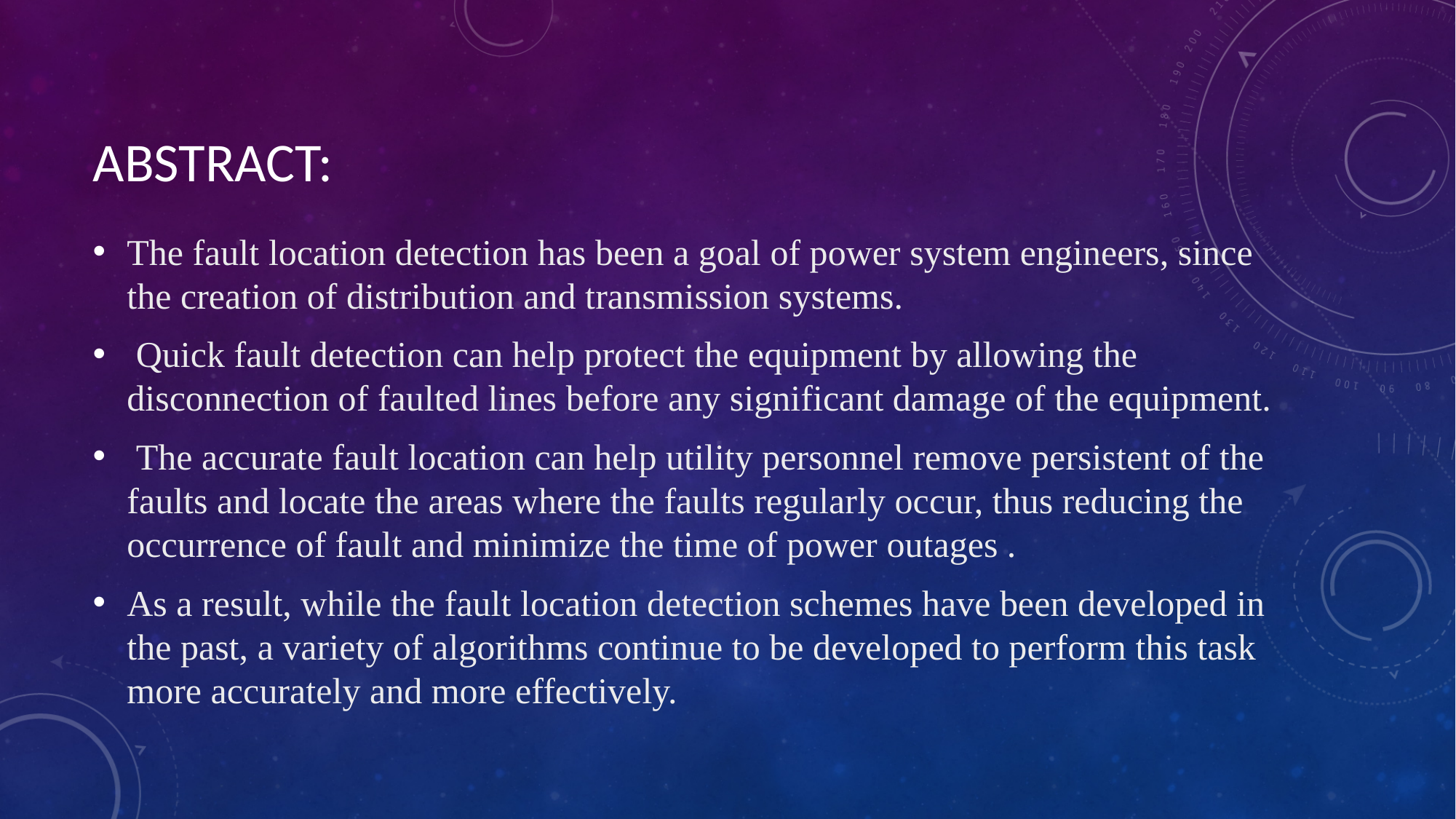

# ABSTRACT:
The fault location detection has been a goal of power system engineers, since the creation of distribution and transmission systems.
 Quick fault detection can help protect the equipment by allowing the disconnection of faulted lines before any significant damage of the equipment.
 The accurate fault location can help utility personnel remove persistent of the faults and locate the areas where the faults regularly occur, thus reducing the occurrence of fault and minimize the time of power outages .
As a result, while the fault location detection schemes have been developed in the past, a variety of algorithms continue to be developed to perform this task more accurately and more effectively.